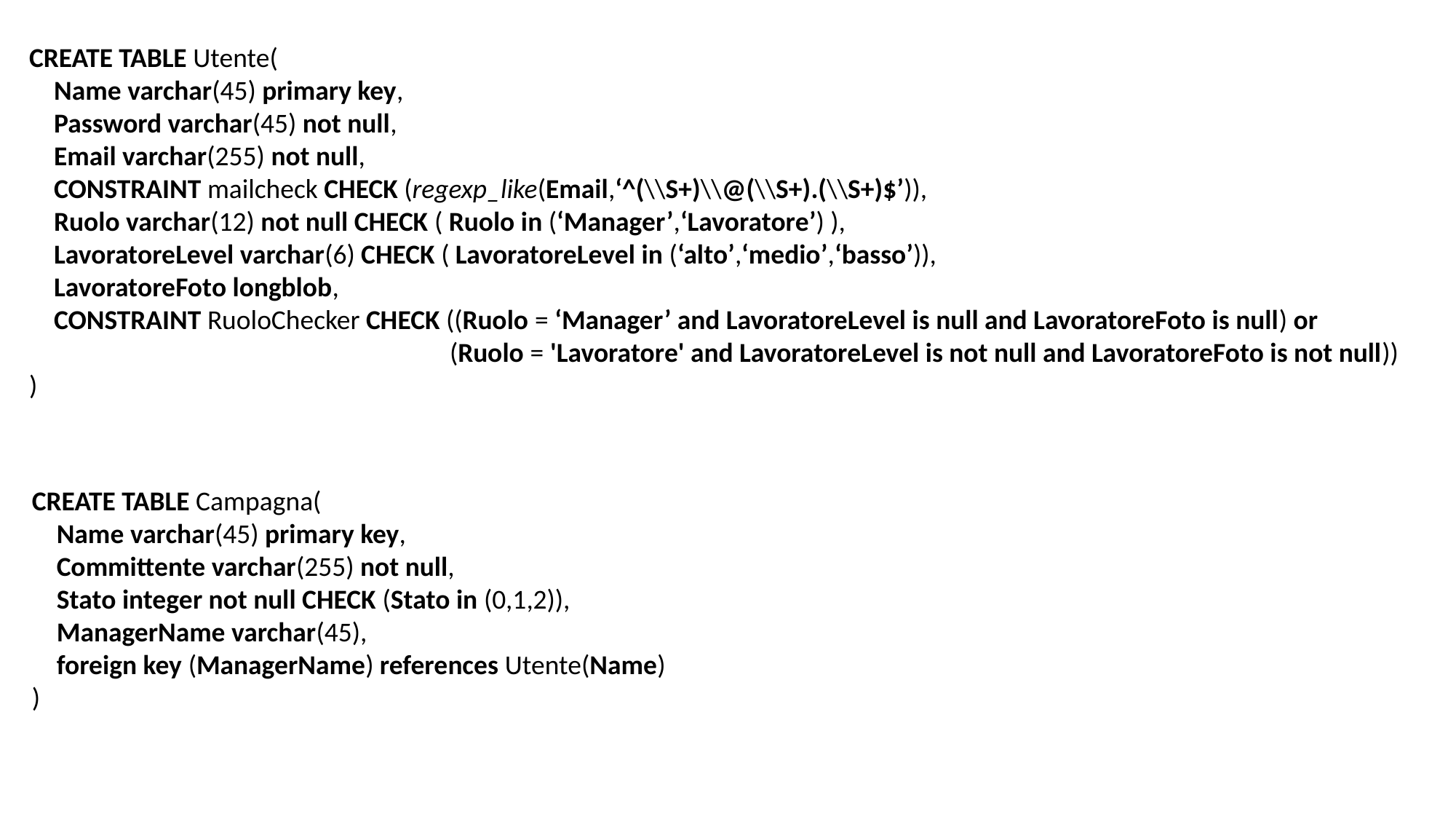

CREATE TABLE Utente(
    Name varchar(45) primary key,
    Password varchar(45) not null,
    Email varchar(255) not null,
    CONSTRAINT mailcheck CHECK (regexp_like(Email,‘^(\\S+)\\@(\\S+).(\\S+)$’)),
    Ruolo varchar(12) not null CHECK ( Ruolo in (‘Manager’,‘Lavoratore’) ),
    LavoratoreLevel varchar(6) CHECK ( LavoratoreLevel in (‘alto’,‘medio’,‘basso’)),
    LavoratoreFoto longblob,
    CONSTRAINT RuoloChecker CHECK ((Ruolo = ‘Manager’ and LavoratoreLevel is null and LavoratoreFoto is null) or
                                                                    (Ruolo = 'Lavoratore' and LavoratoreLevel is not null and LavoratoreFoto is not null))
)
CREATE TABLE Campagna(
    Name varchar(45) primary key,
    Committente varchar(255) not null,
    Stato integer not null CHECK (Stato in (0,1,2)),
    ManagerName varchar(45),
    foreign key (ManagerName) references Utente(Name)
)